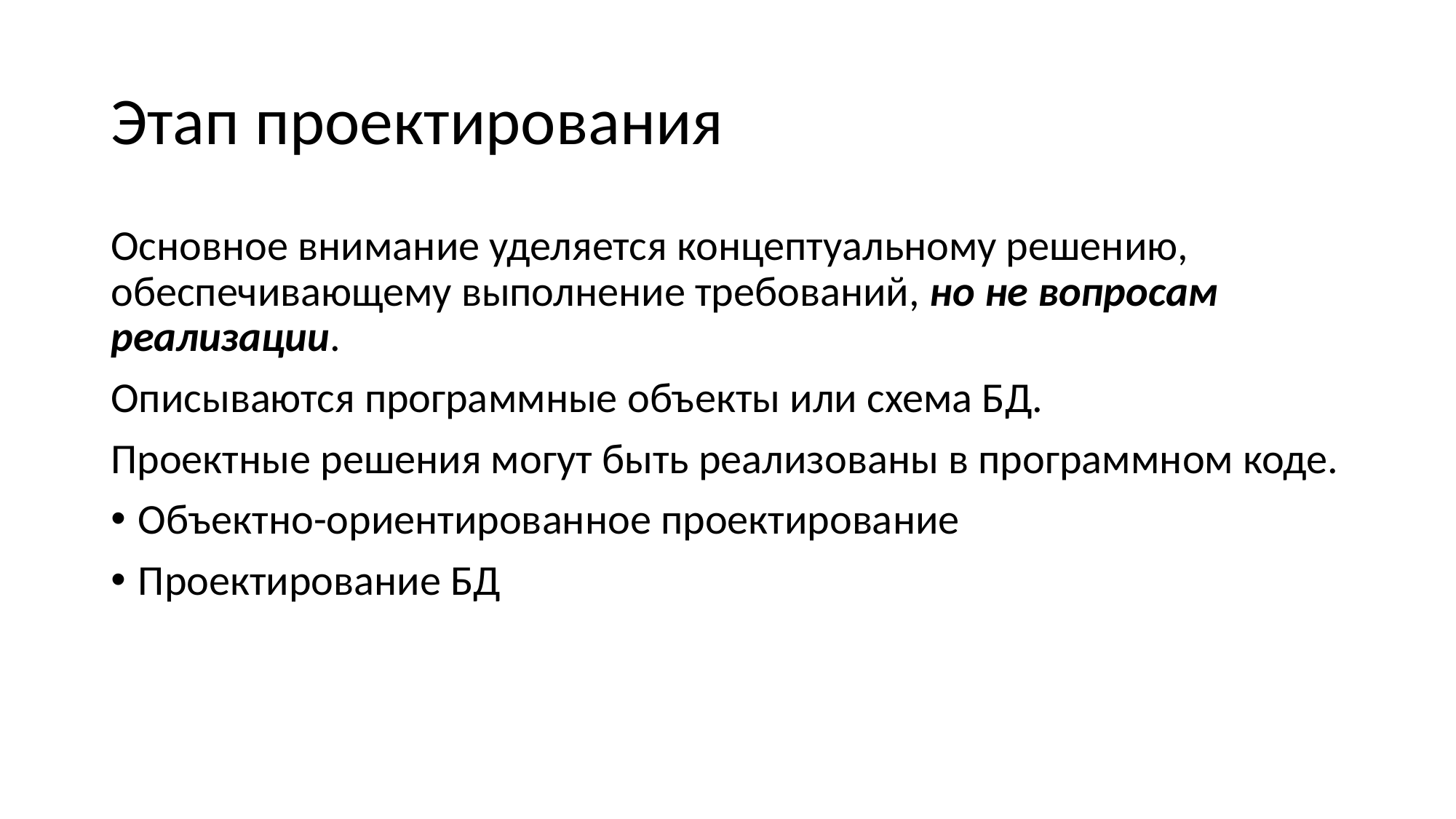

# Этап проектирования
Основное внимание уделяется концептуальному решению, обеспечивающему выполнение требований, но не вопросам реализации.
Описываются программные объекты или схема БД.
Проектные решения могут быть реализованы в программном коде.
Объектно-ориентированное проектирование
Проектирование БД